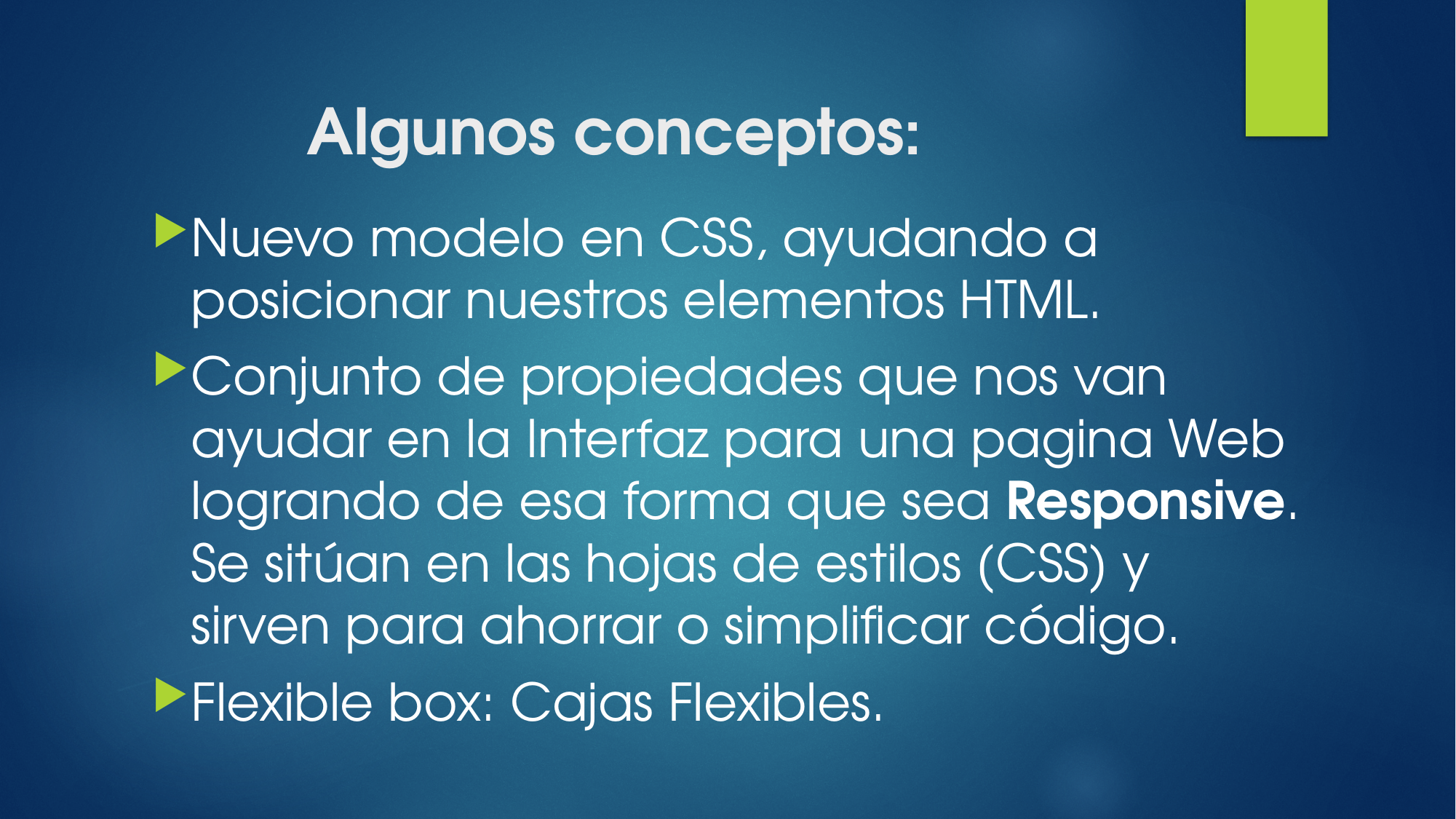

# Algunos conceptos:
Nuevo modelo en CSS, ayudando a posicionar nuestros elementos HTML.
Conjunto de propiedades que nos van ayudar en la Interfaz para una pagina Web logrando de esa forma que sea Responsive. Se sitúan en las hojas de estilos (CSS) y sirven para ahorrar o simplificar código.
Flexible box: Cajas Flexibles.